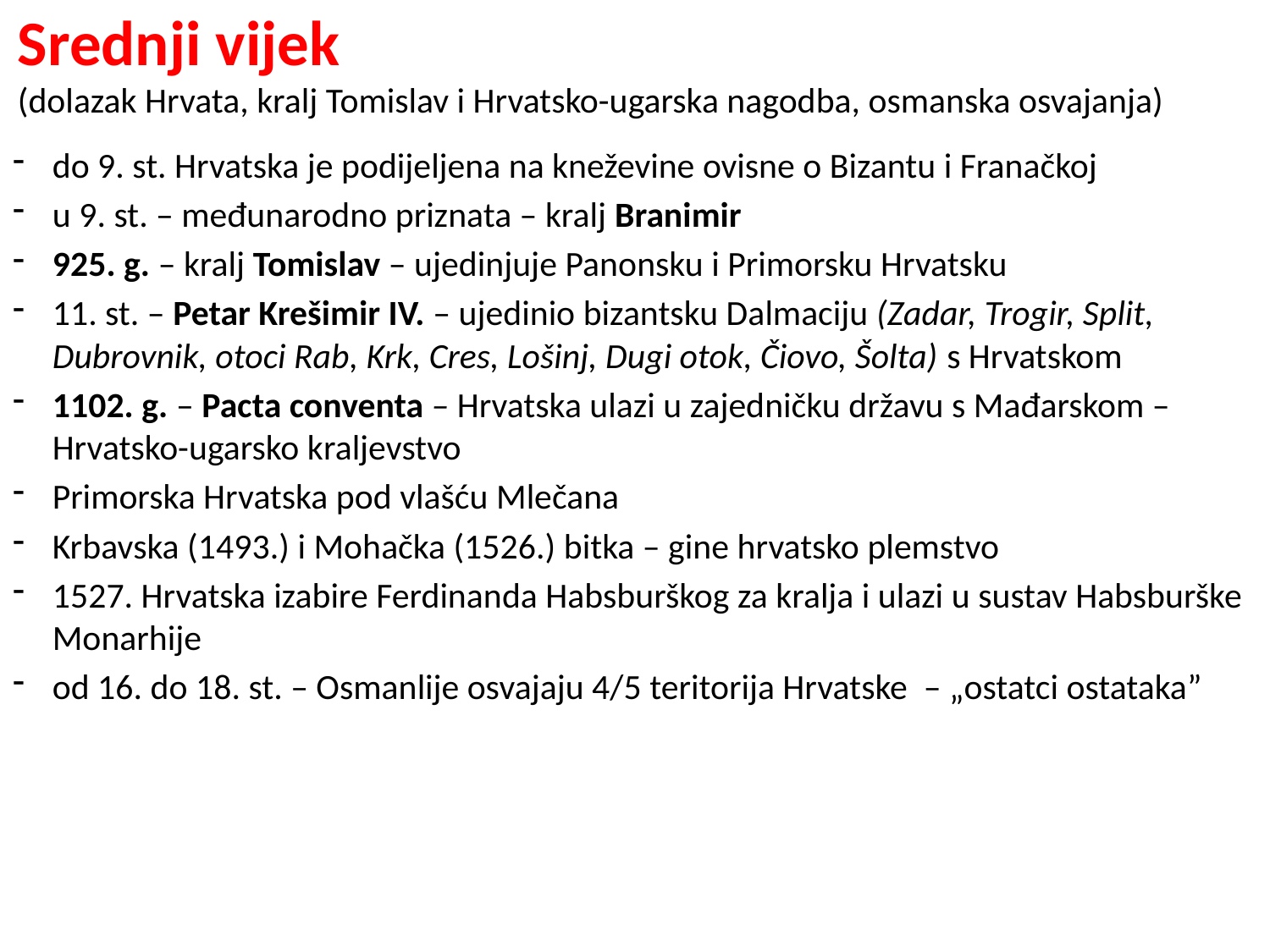

Srednji vijek
(dolazak Hrvata, kralj Tomislav i Hrvatsko-ugarska nagodba, osmanska osvajanja)
do 9. st. Hrvatska je podijeljena na kneževine ovisne o Bizantu i Franačkoj
u 9. st. – međunarodno priznata – kralj Branimir
925. g. – kralj Tomislav – ujedinjuje Panonsku i Primorsku Hrvatsku
11. st. – Petar Krešimir IV. – ujedinio bizantsku Dalmaciju (Zadar, Trogir, Split, Dubrovnik, otoci Rab, Krk, Cres, Lošinj, Dugi otok, Čiovo, Šolta) s Hrvatskom
1102. g. – Pacta conventa – Hrvatska ulazi u zajedničku državu s Mađarskom – Hrvatsko-ugarsko kraljevstvo
Primorska Hrvatska pod vlašću Mlečana
Krbavska (1493.) i Mohačka (1526.) bitka – gine hrvatsko plemstvo
1527. Hrvatska izabire Ferdinanda Habsburškog za kralja i ulazi u sustav Habsburške Monarhije
od 16. do 18. st. – Osmanlije osvajaju 4/5 teritorija Hrvatske  – „ostatci ostataka”